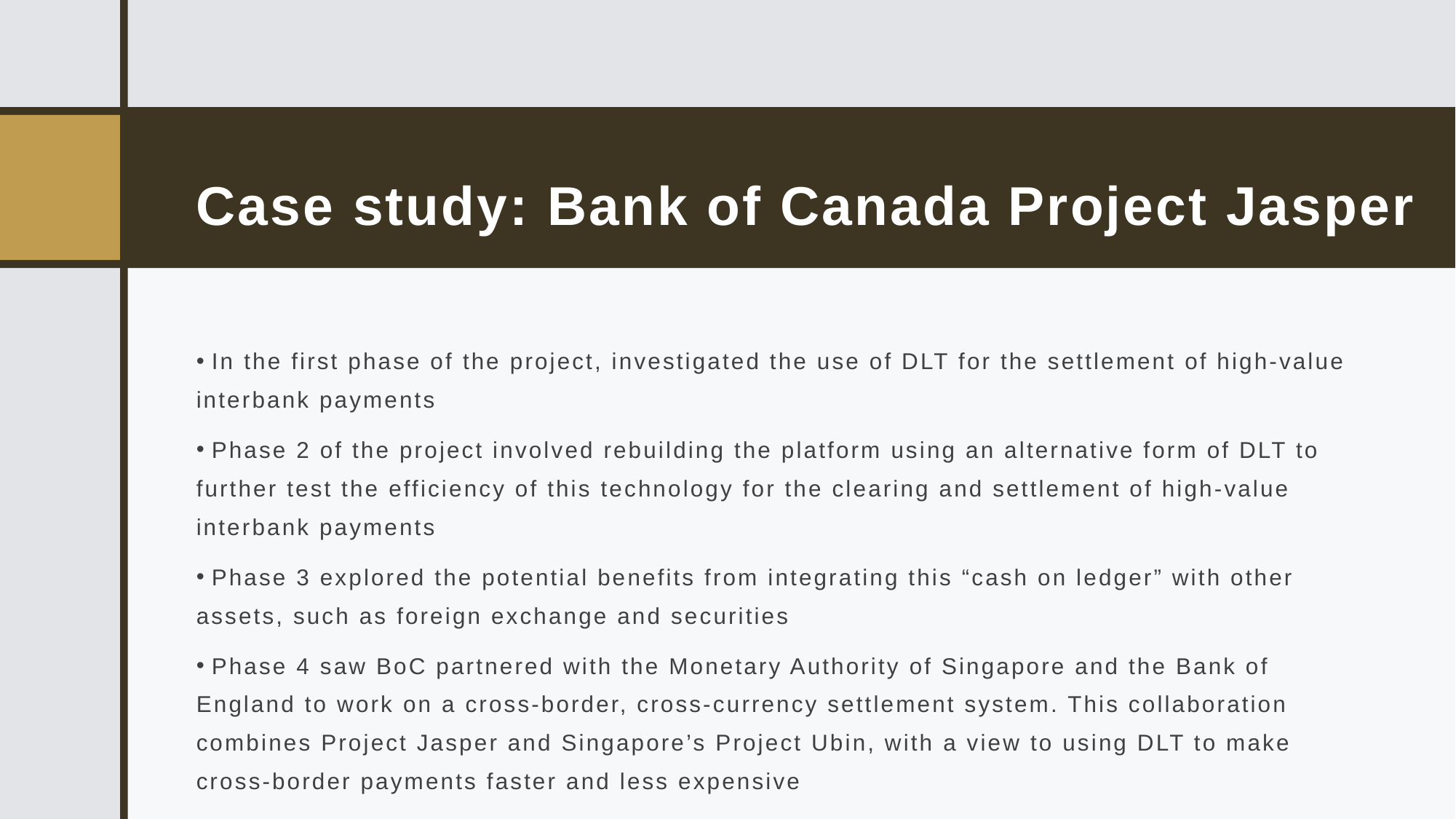

# Case study: Bank of Canada Project Jasper

 In the first phase of the project, investigated the use of DLT for the settlement of high-value interbank payments
 Phase 2 of the project involved rebuilding the platform using an alternative form of DLT to further test the efficiency of this technology for the clearing and settlement of high-value interbank payments
 Phase 3 explored the potential benefits from integrating this “cash on ledger” with other assets, such as foreign exchange and securities
 Phase 4 saw BoC partnered with the Monetary Authority of Singapore and the Bank of England to work on a cross-border, cross-currency settlement system. This collaboration combines Project Jasper and Singapore’s Project Ubin, with a view to using DLT to make cross-border payments faster and less expensive